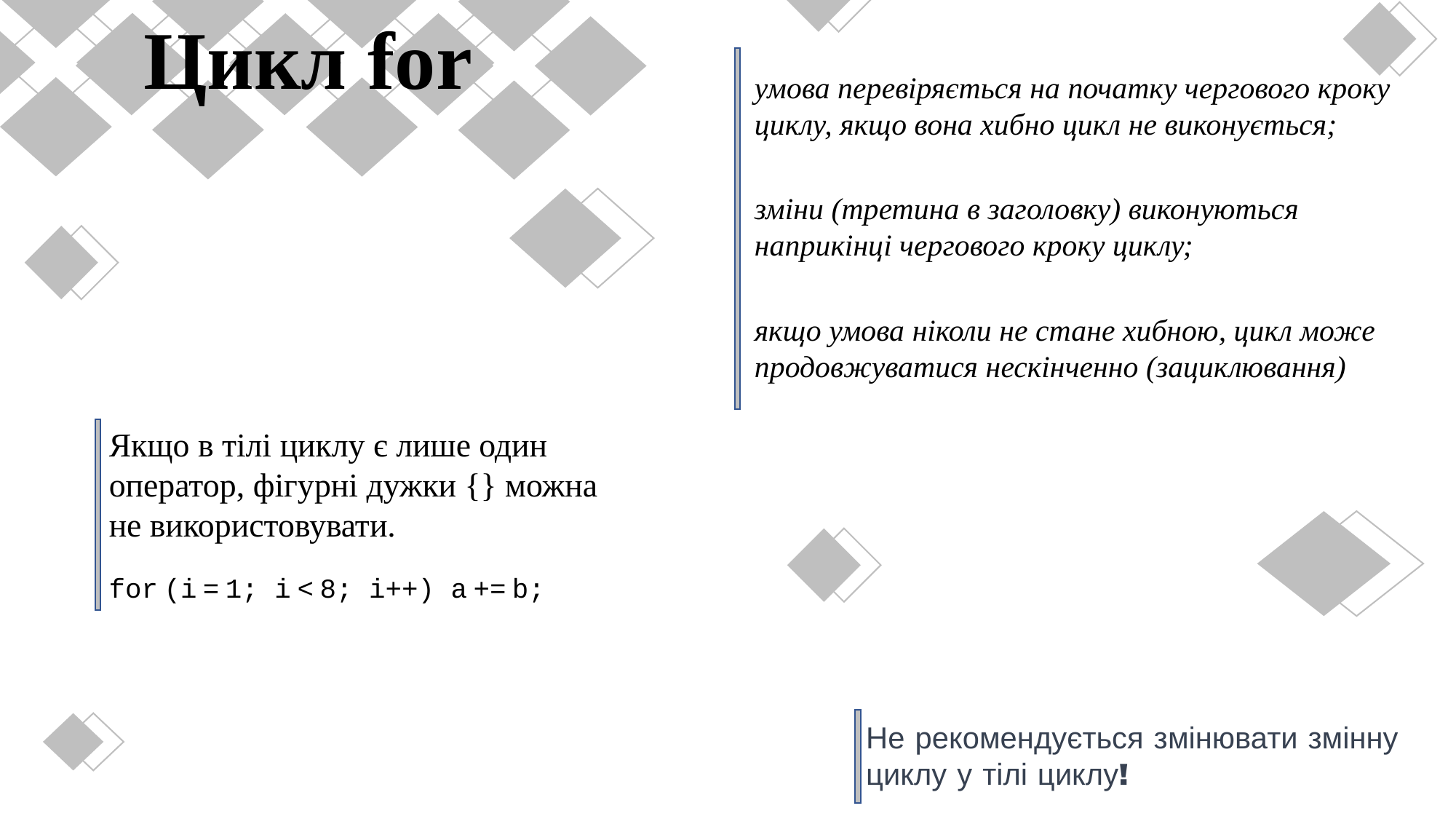

Цикл for

умова перевіряється на початку чергового кроку циклу, якщо вона хибно цикл не виконується;

зміни (третина в заголовку) виконуються наприкінці чергового кроку циклу;

якщо умова ніколи не стане хибною, цикл може продовжуватися нескінченно (зациклювання)

Якщо в тілі циклу є лише один оператор, фігурні дужки {} можна не використовувати.

for (i = 1; i < 8; i++) a += b;

Не рекомендується змінювати змінну циклу у тілі циклу!